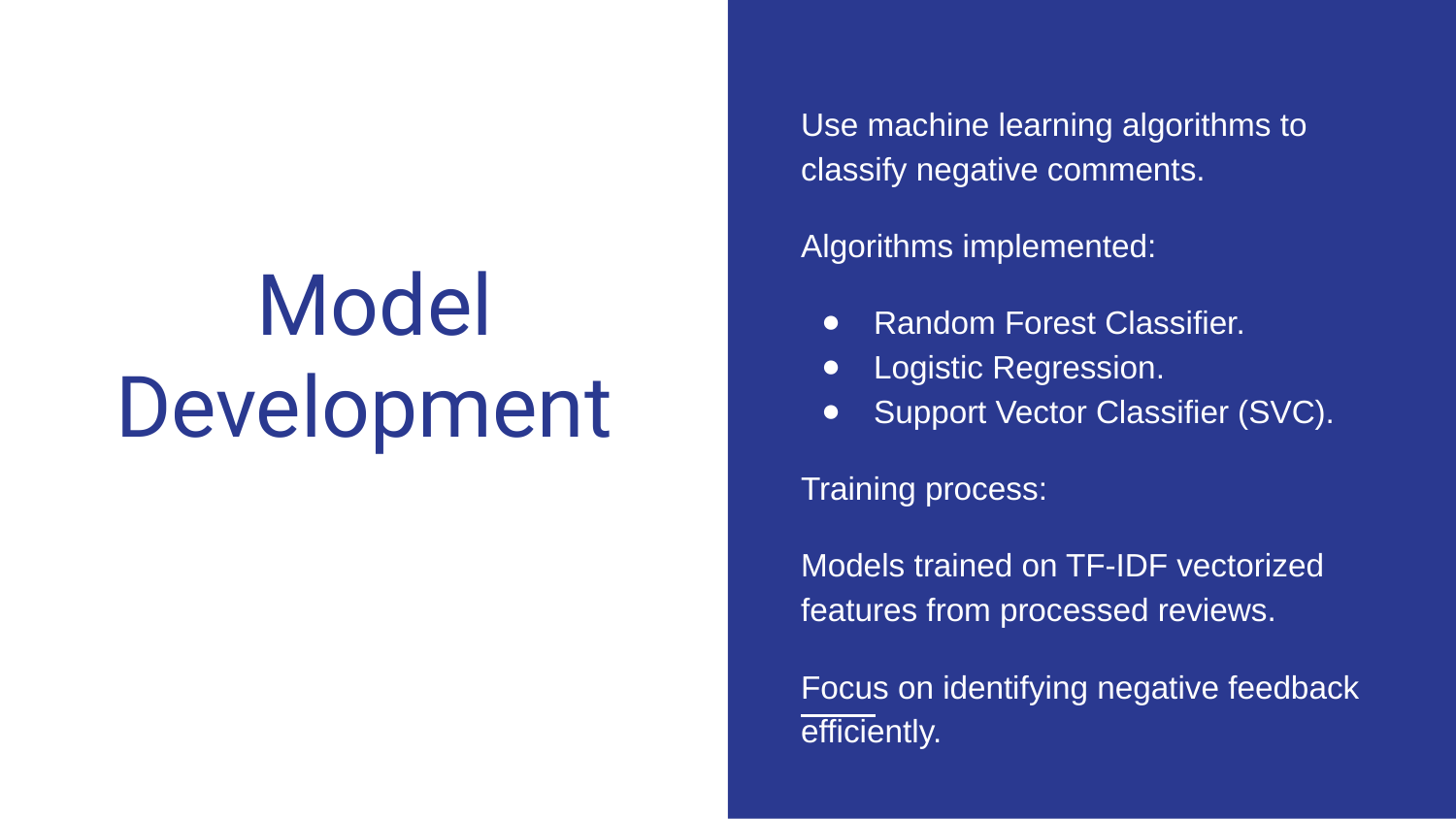

Use machine learning algorithms to classify negative comments.
Algorithms implemented:
Random Forest Classifier.
Logistic Regression.
Support Vector Classifier (SVC).
Training process:
Models trained on TF-IDF vectorized features from processed reviews.
Focus on identifying negative feedback efficiently.

# Model Development